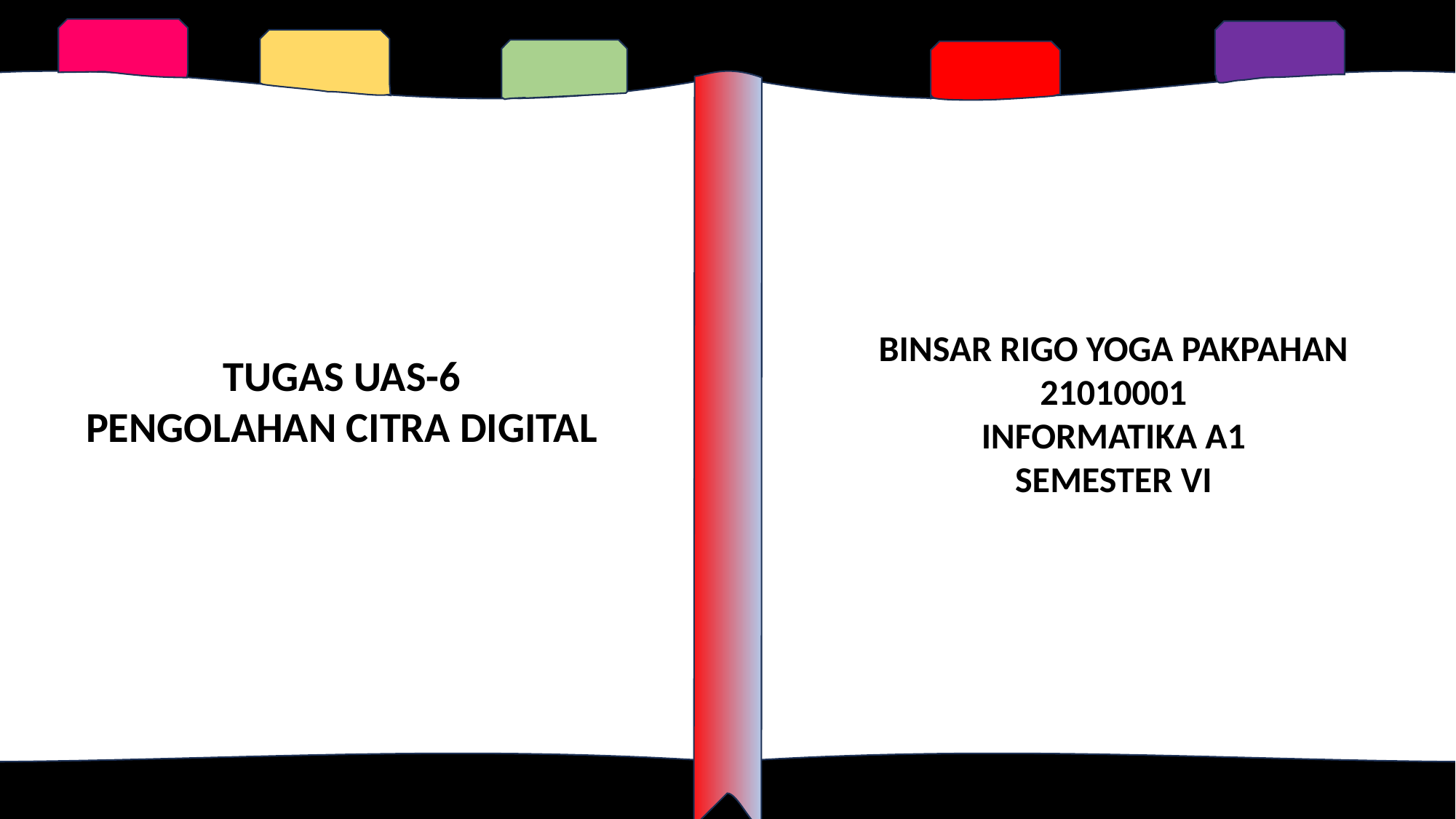

TUGAS UAS-6
PENGOLAHAN CITRA DIGITAL

BINSAR RIGO YOGA PAKPAHAN
21010001
INFORMATIKA A1
SEMESTER VI